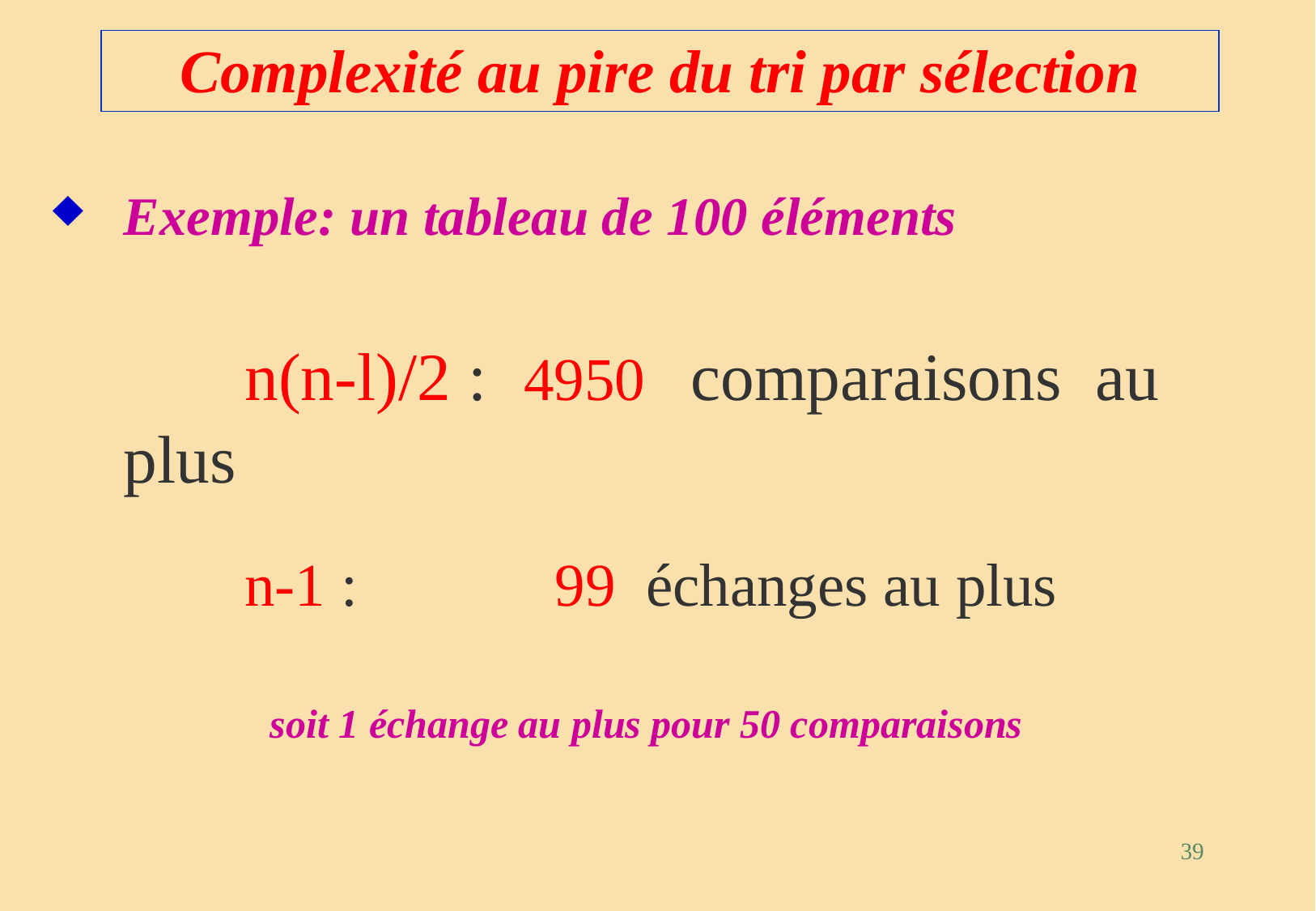

# Complexité au pire du tri par sélection

Exemple: un tableau de 100 éléments

		n(n‑l)/2 :  4950   comparaisons  au plus

		n-1 :             99  échanges au plus

soit 1 échange au plus pour 50 comparaisons

39